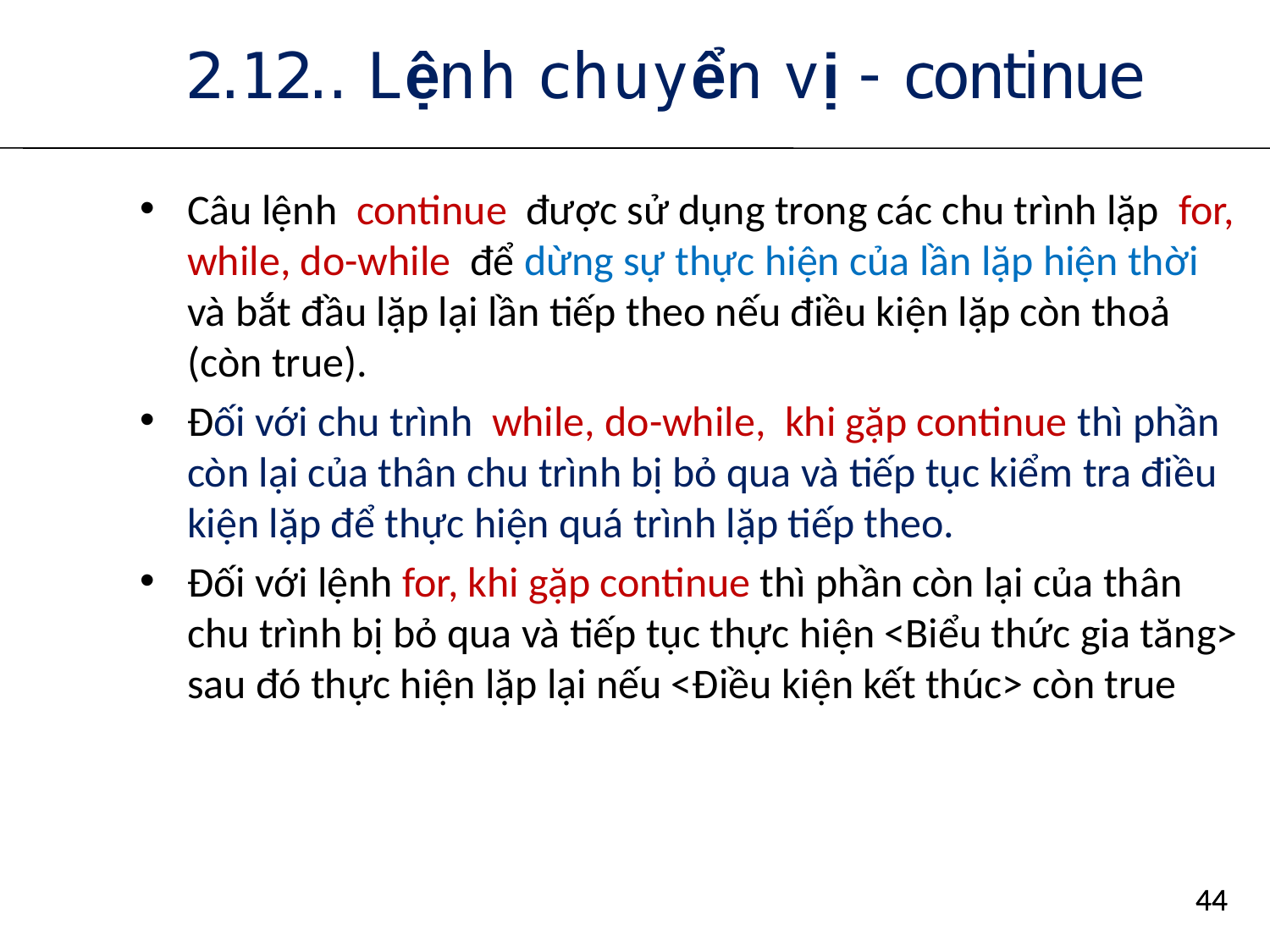

# 2.12.. Lệnh chuyển vị - continue

Câu lệnh  continue  được sử dụng trong các chu trình lặp  for, while, do-while  để dừng sự thực hiện của lần lặp hiện thời và bắt đầu lặp lại lần tiếp theo nếu điều kiện lặp còn thoả (còn true).
Đối với chu trình  while, do-while,  khi gặp continue thì phần còn lại của thân chu trình bị bỏ qua và tiếp tục kiểm tra điều kiện lặp để thực hiện quá trình lặp tiếp theo.
Đối với lệnh for, khi gặp continue thì phần còn lại của thân chu trình bị bỏ qua và tiếp tục thực hiện <Biểu thức gia tăng> sau đó thực hiện lặp lại nếu <Điều kiện kết thúc> còn true